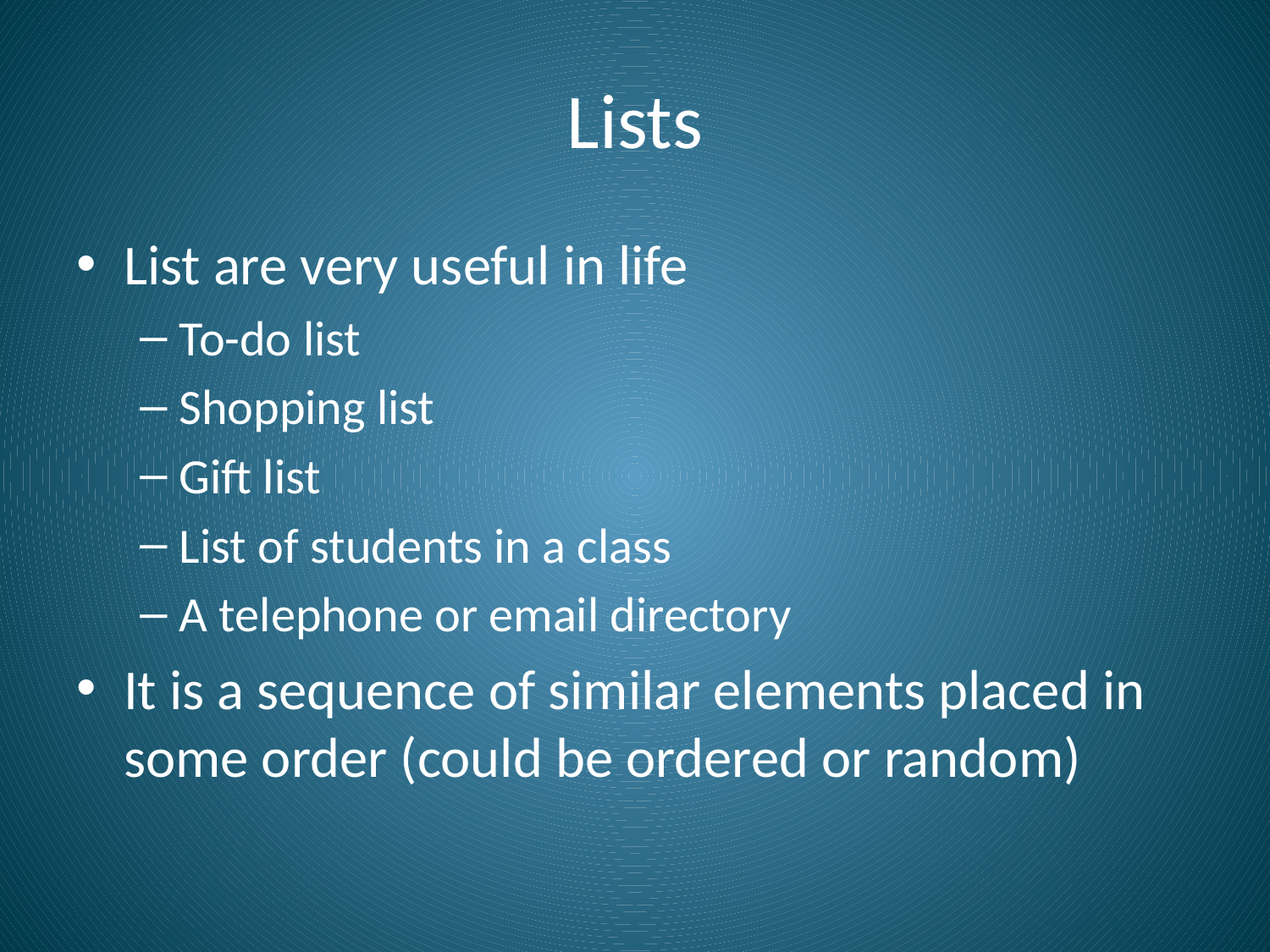

# Lists
List are very useful in life
To-do list
Shopping list
Gift list
List of students in a class
A telephone or email directory
It is a sequence of similar elements placed in some order (could be ordered or random)